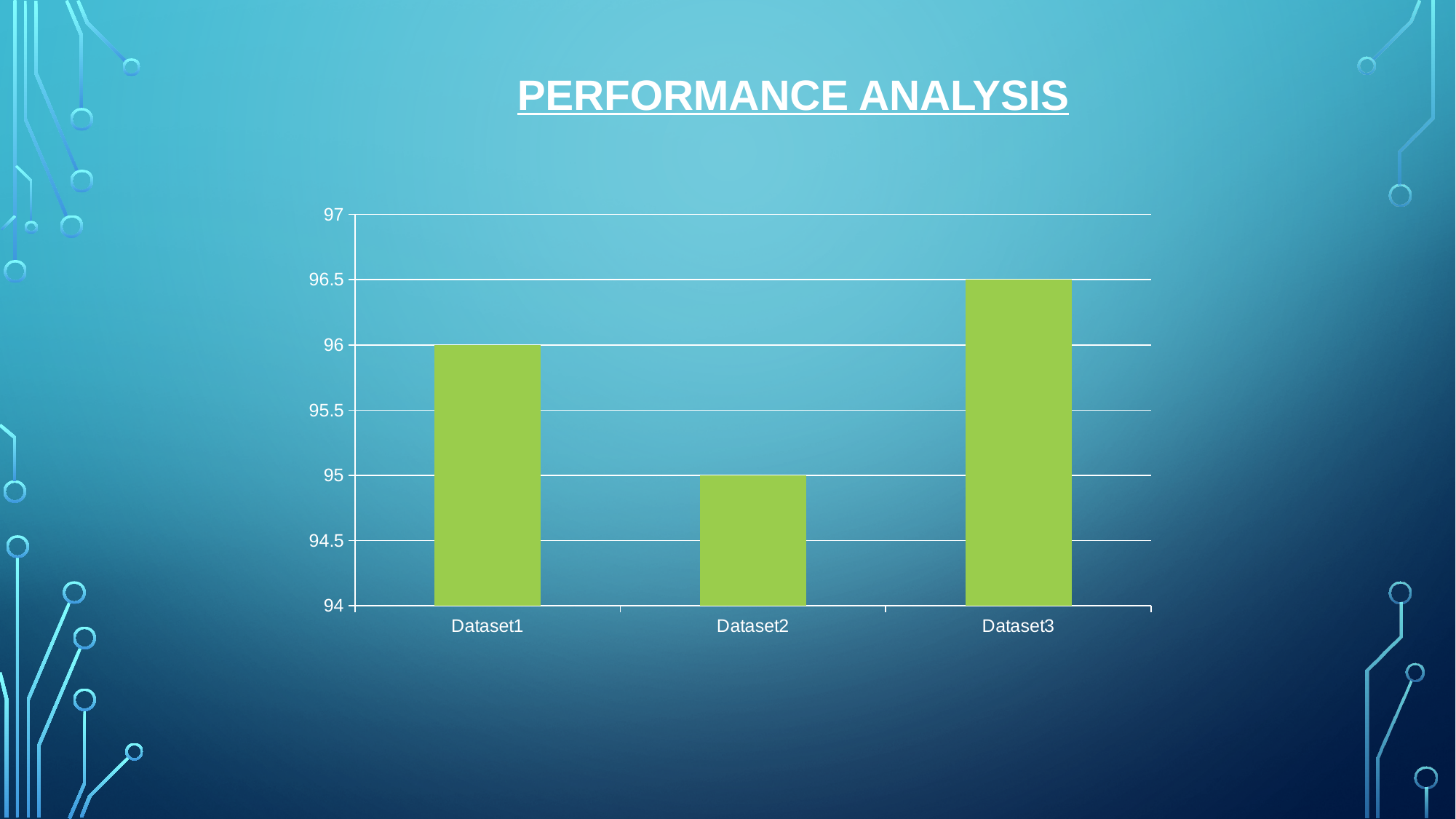

PERFORMANCE ANALYSIS

### Chart

| Category | Series 1 |
|---|---|
| Dataset1 | 96.0 |
| Dataset2 | 95.0 |
| Dataset3 | 96.5 |